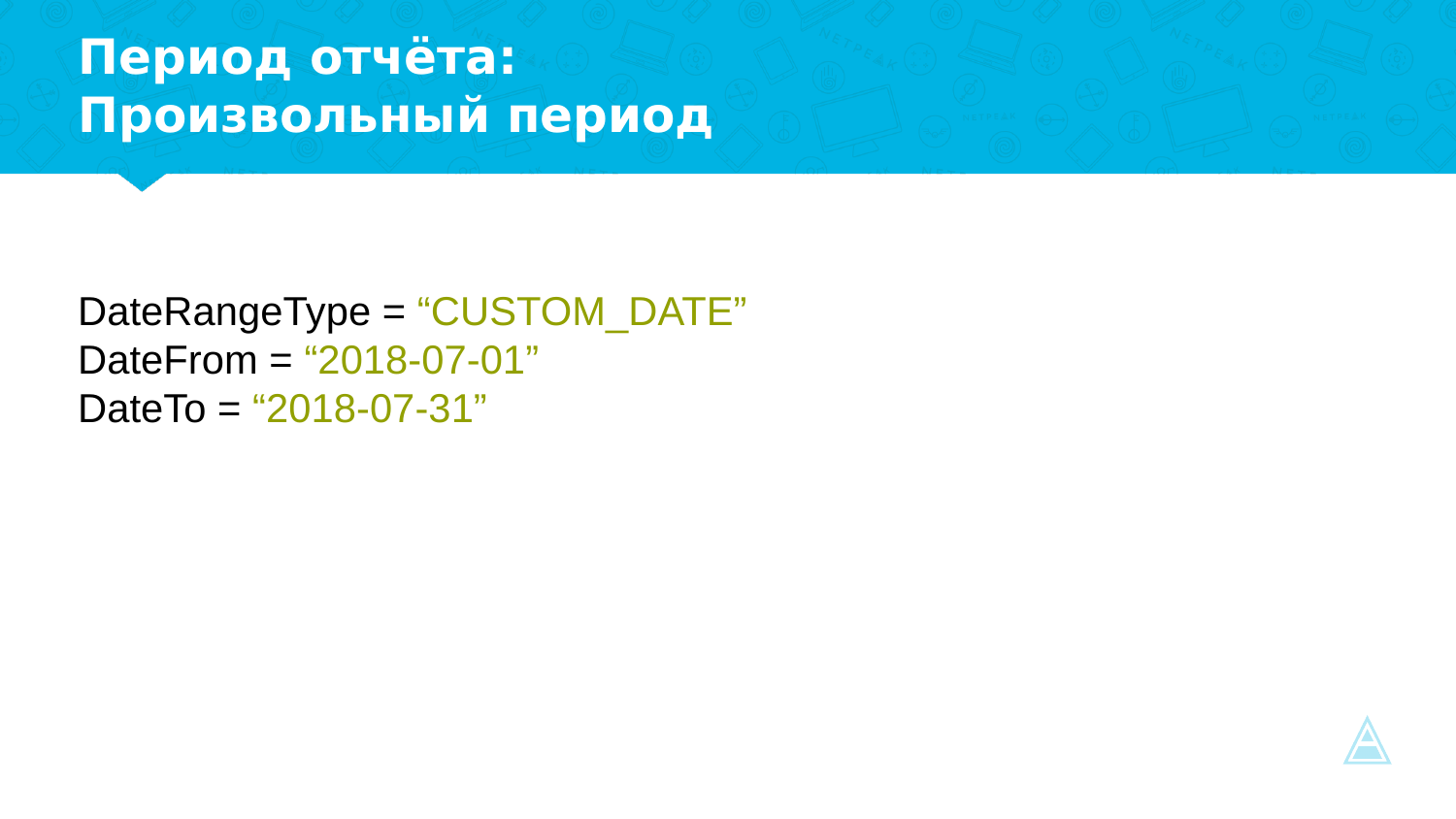

Период отчёта:
Произвольный период
DateRangeType = “CUSTOM_DATE”
DateFrom = “2018-07-01”
DateTo = “2018-07-31”